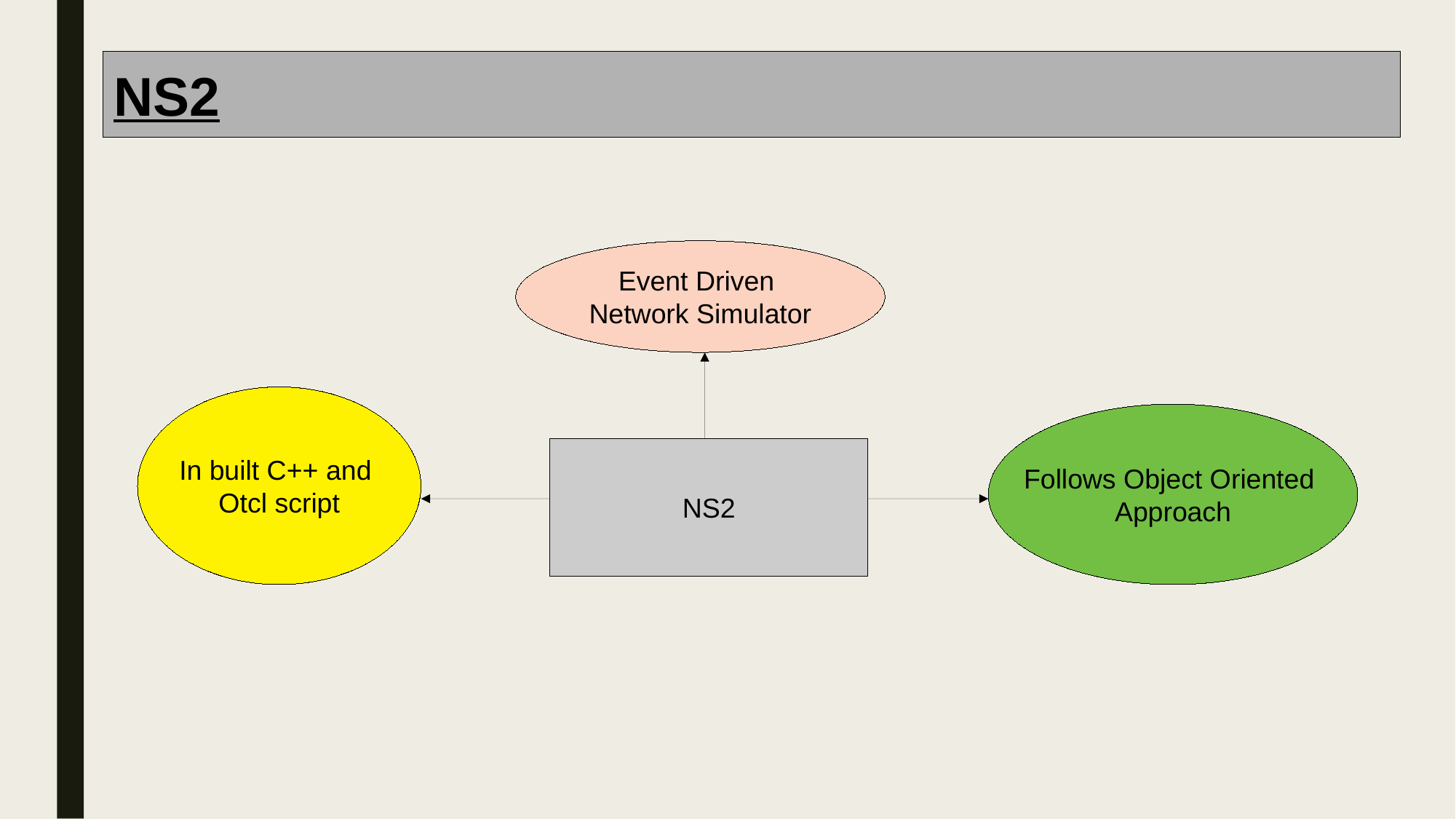

NS2
Event Driven
Network Simulator

In built C++ and
Otcl script
Follows Object Oriented
Approach
NS2